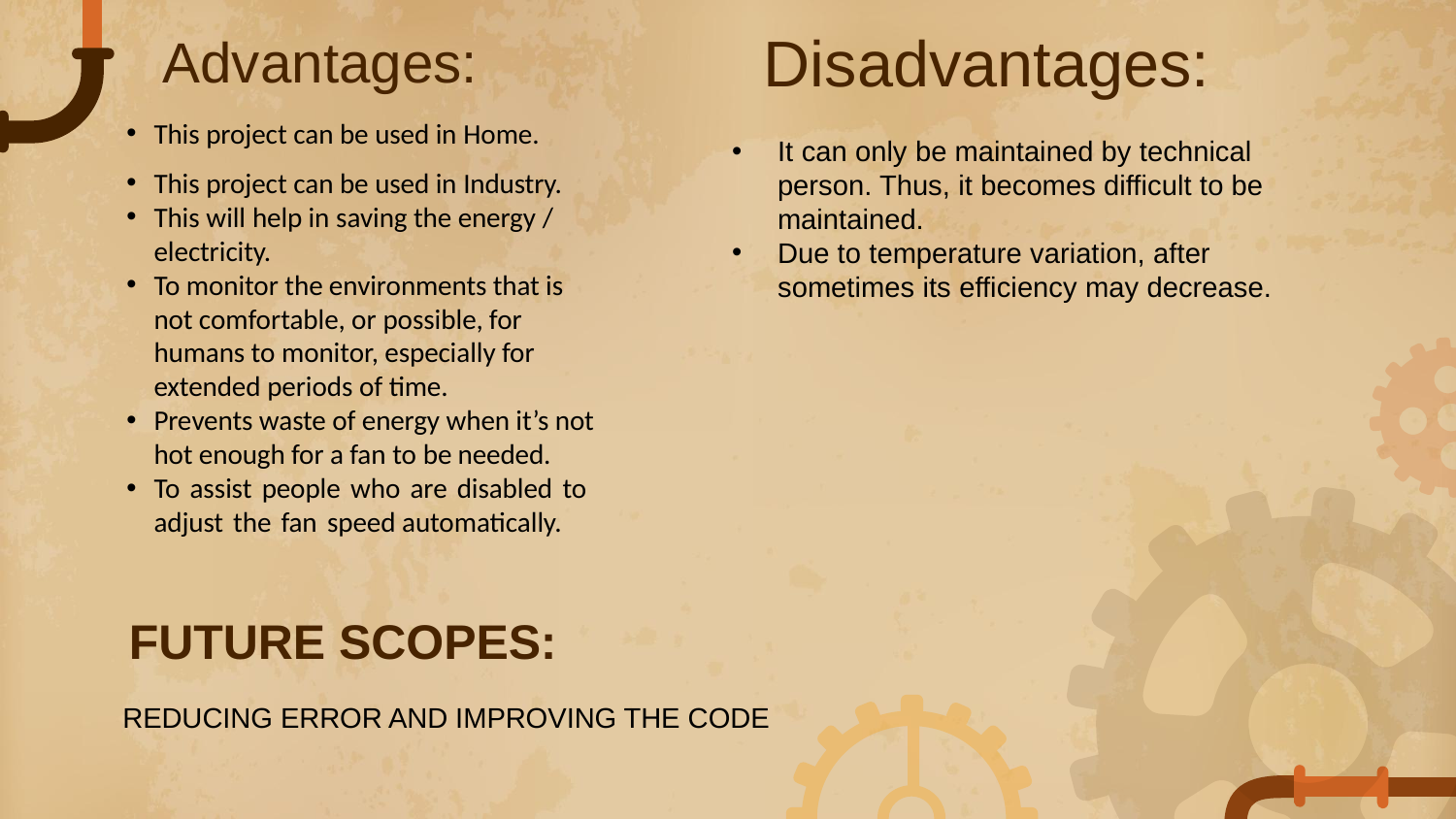

Disadvantages:
Advantages:
This project can be used in Home.
This project can be used in Industry.
This will help in saving the energy / electricity.
To monitor the environments that is not comfortable, or possible, for humans to monitor, especially for extended periods of time.
Prevents waste of energy when it’s not hot enough for a fan to be needed.
To assist people who are disabled to adjust the fan speed automatically.

It can only be maintained by technical person. Thus, it becomes difficult to be maintained.
Due to temperature variation, after sometimes its efficiency may decrease.

FUTURE SCOPES:
REDUCING ERROR AND IMPROVING THE CODE